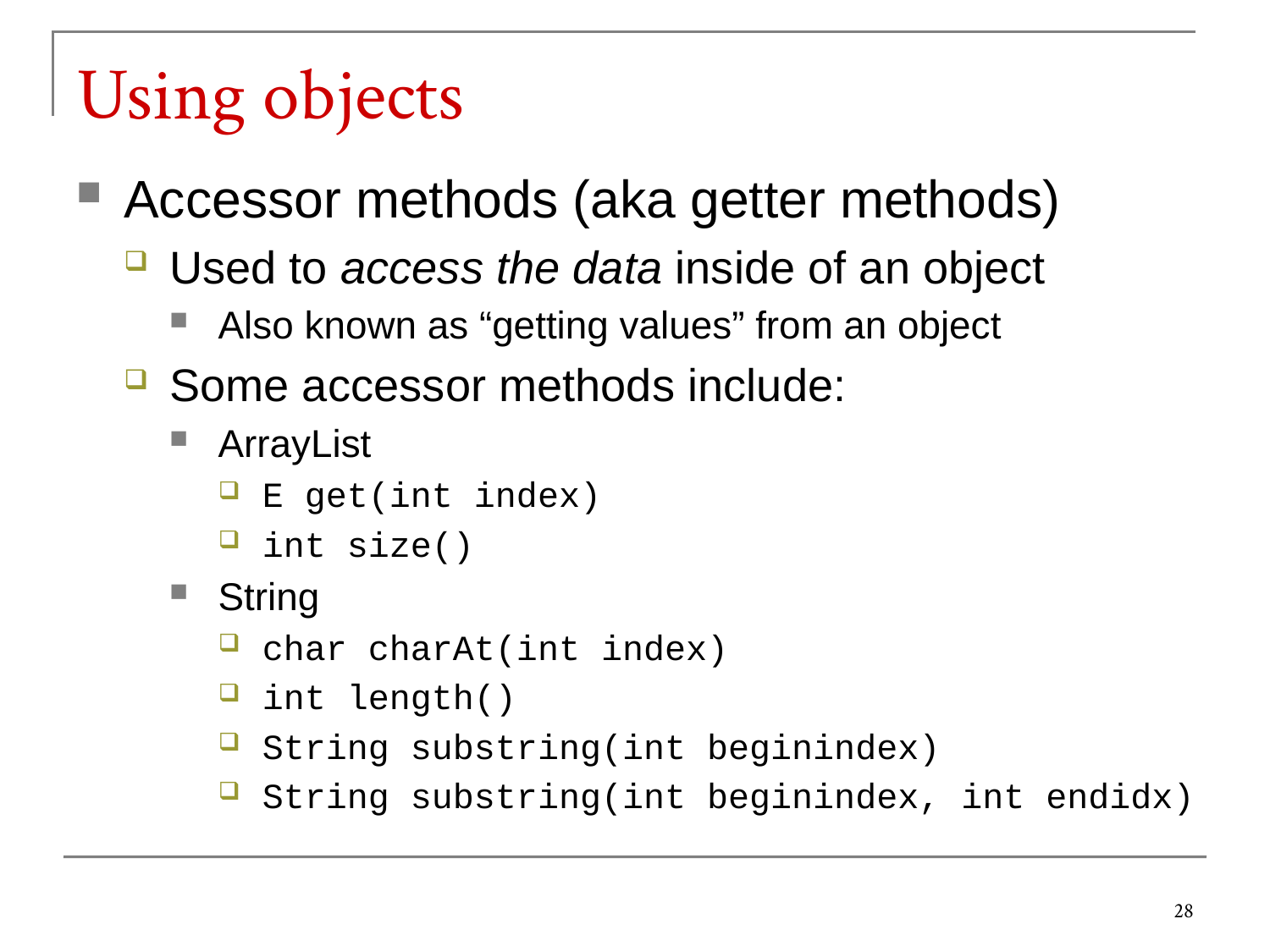

# Using objects
Accessor methods (aka getter methods)
Used to access the data inside of an object
Also known as “getting values” from an object
Some accessor methods include:
ArrayList
E get(int index)
int size()
String
char charAt(int index)
int length()
String substring(int beginindex)
String substring(int beginindex, int endidx)

28